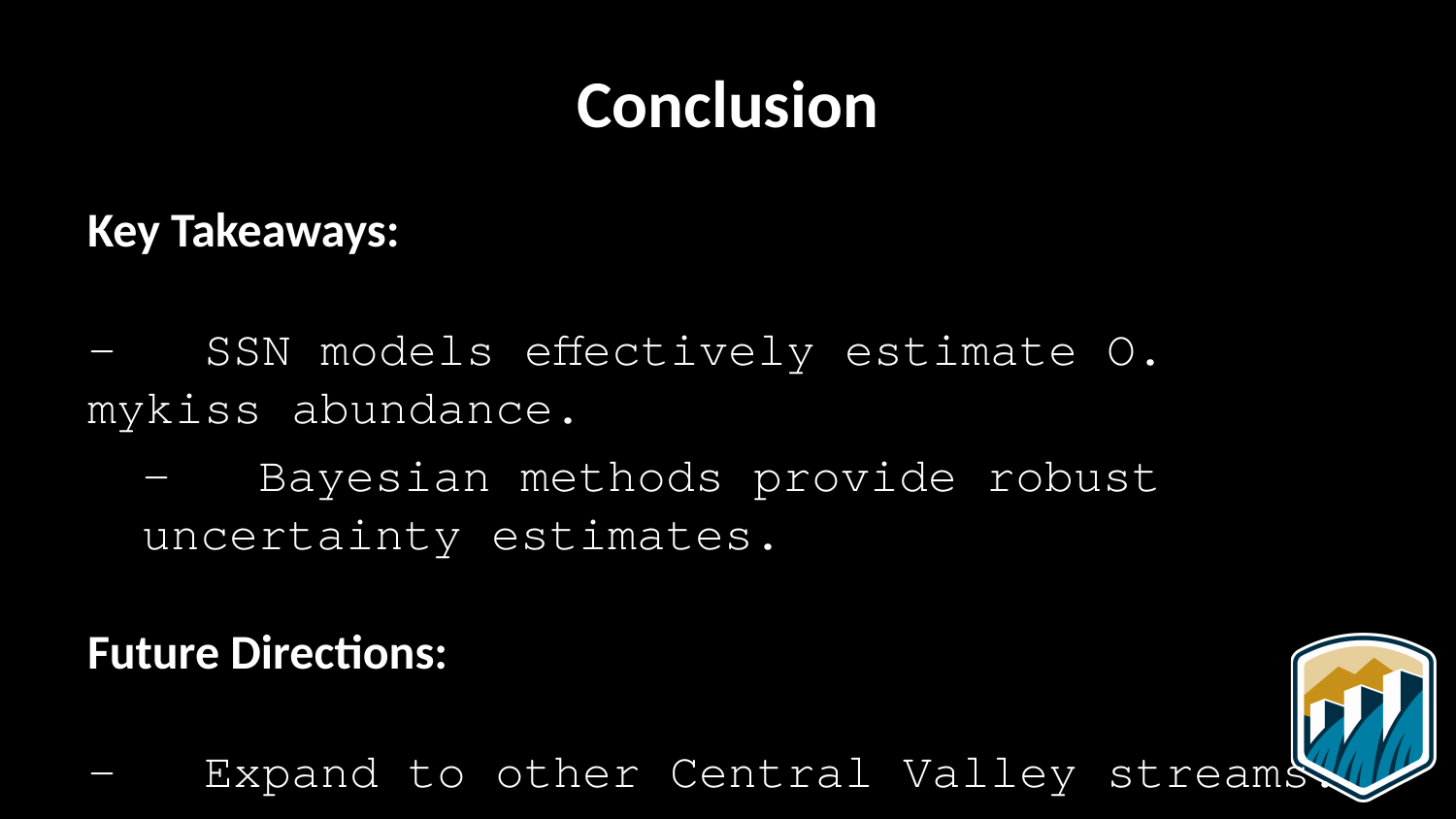

# Conclusion
Key Takeaways:
-   SSN models effectively estimate O. mykiss abundance.
-   Bayesian methods provide robust uncertainty estimates.
Future Directions:
-   Expand to other Central Valley streams.
-   Incorporate additional covariates (e.g., temperature).